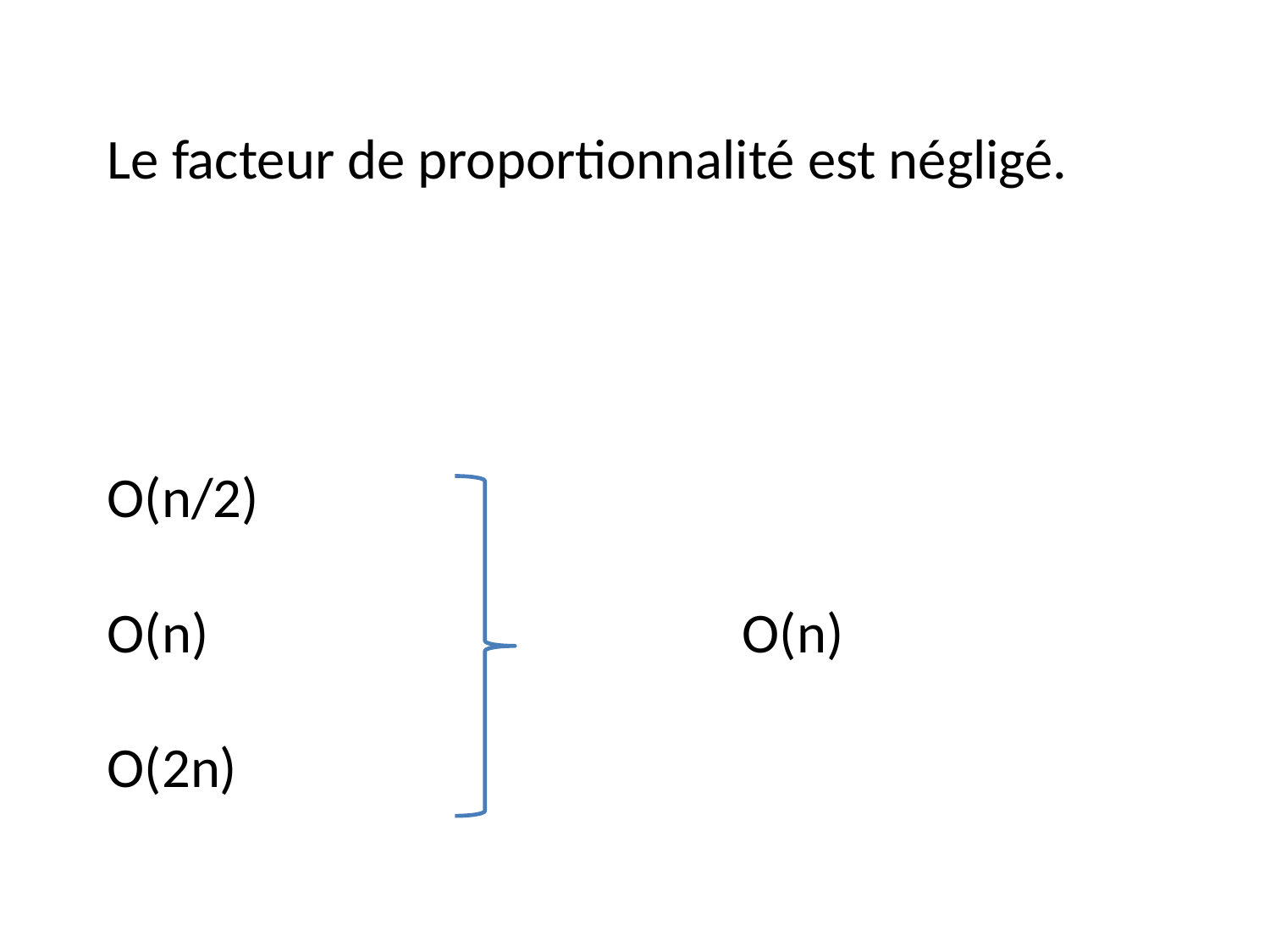

Le facteur de proportionnalité est négligé.

O(n/2)

O(n) 					O(n)

O(2n)